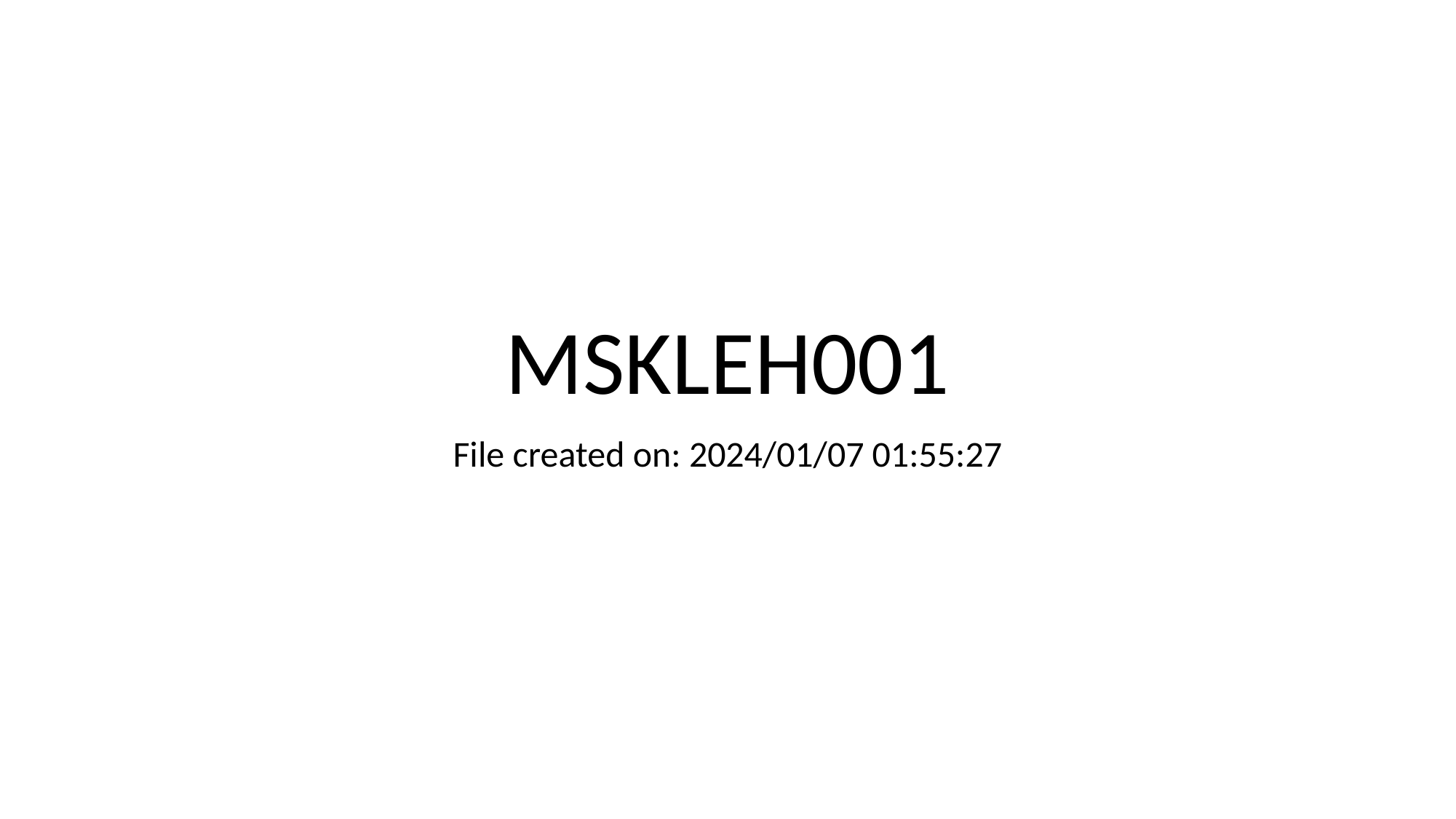

# MSKLEH001
File created on: 2024/01/07 01:55:27